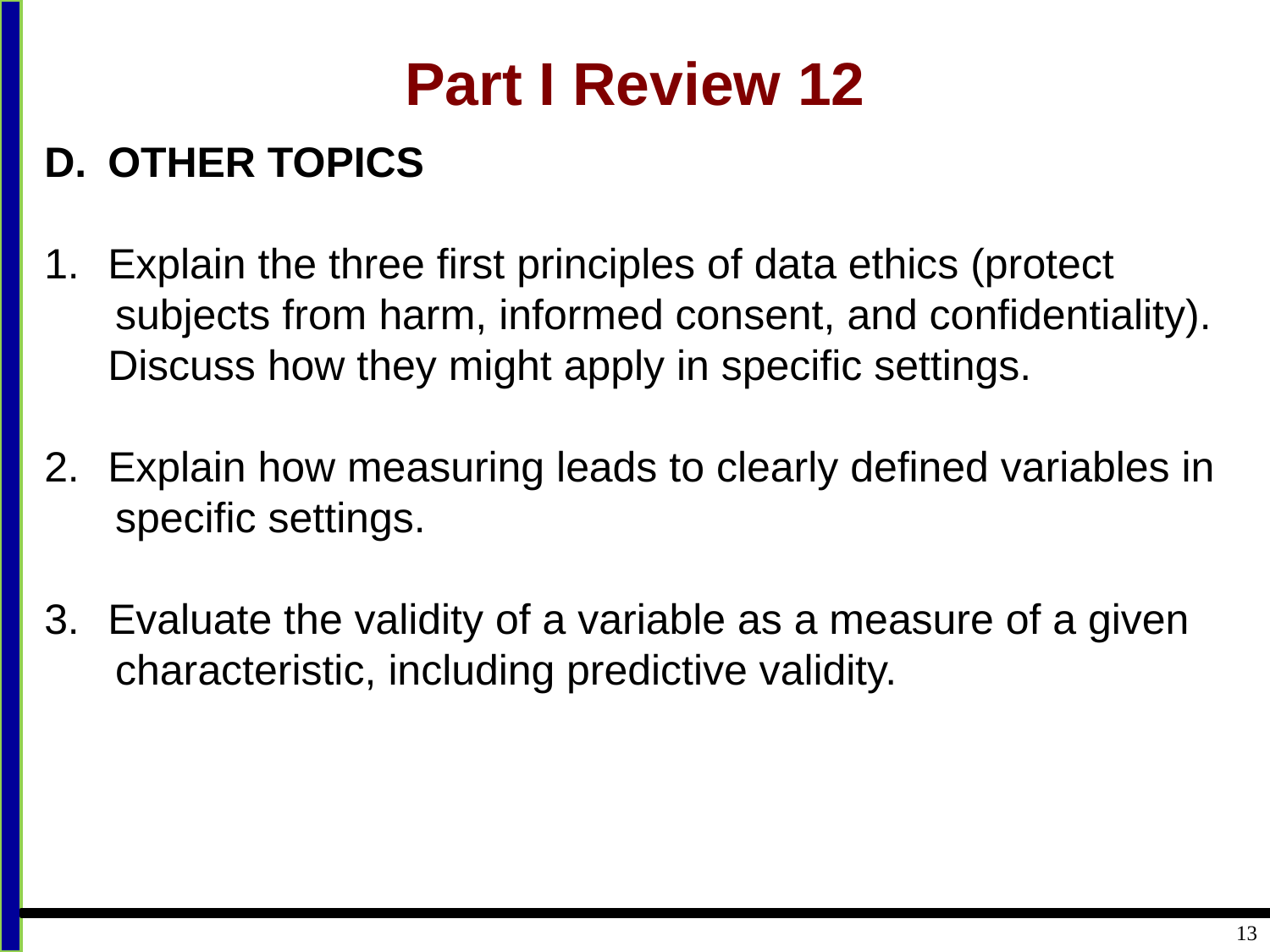

# Part I Review 12
OTHER TOPICS

Explain the three first principles of data ethics (protect
      subjects from harm, informed consent, and confidentiality). Discuss how they might apply in specific settings.

Explain how measuring leads to clearly defined variables in
      specific settings.

Evaluate the validity of a variable as a measure of a given
      characteristic, including predictive validity.